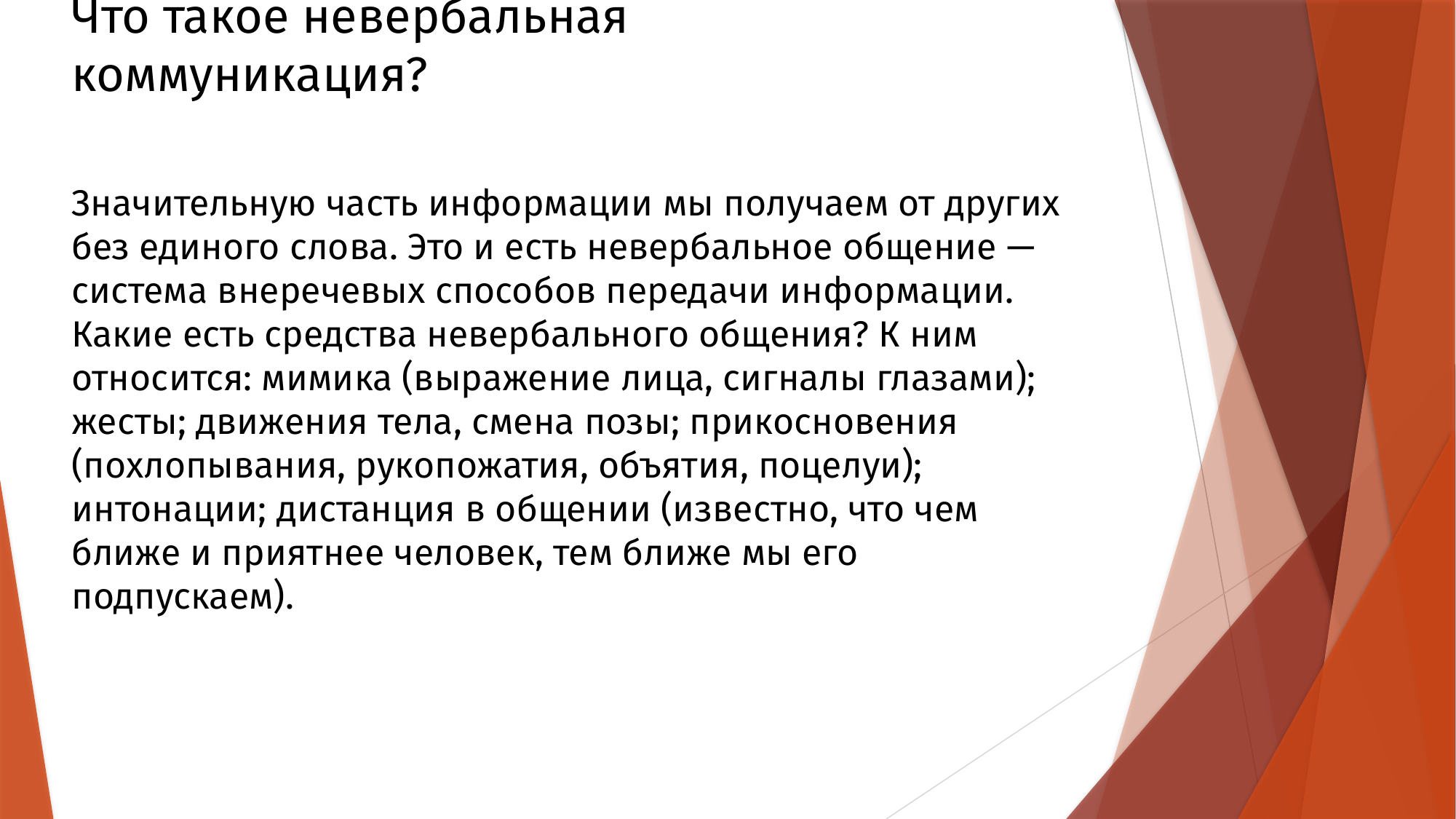

# Что такое невербальная коммуникация?
Значительную часть информации мы получаем от других без единого слова. Это и есть невербальное общение — система внеречевых способов передачи информации. Какие есть средства невербального общения? К ним относится: мимика (выражение лица, сигналы глазами); жесты; движения тела, смена позы; прикосновения (похлопывания, рукопожатия, объятия, поцелуи); интонации; дистанция в общении (известно, что чем ближе и приятнее человек, тем ближе мы его подпускаем).